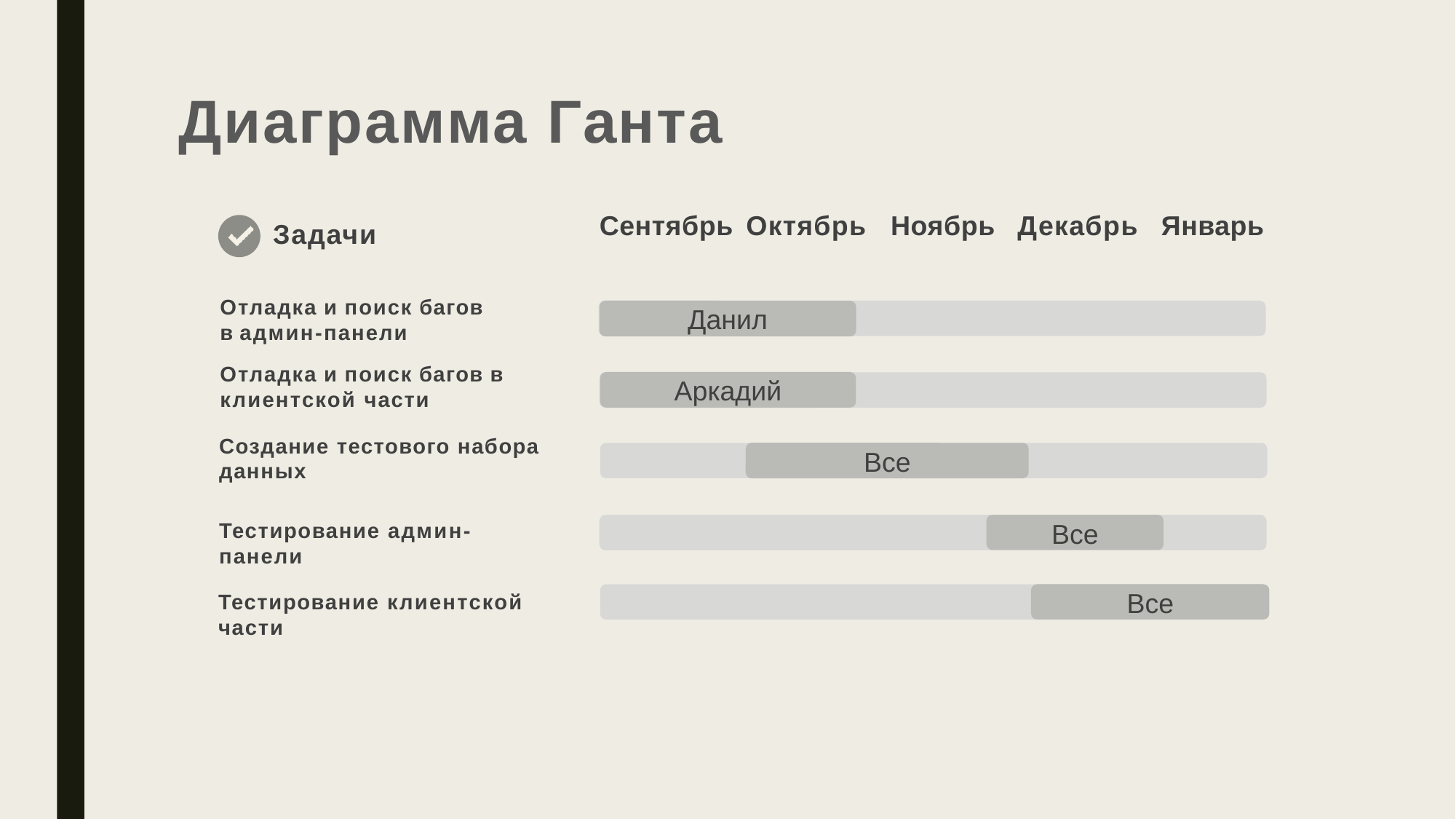

Диаграмма Ганта
Сентябрь Октябрь	Ноябрь	Декабрь	Январь

Задачи
Отладка и поиск багов в админ-панели

Данил
Отладка и поиск багов в клиентской части
Аркадий

Создание тестового набора данных

Все
Все

Тестирование админ-панели
Все

Тестирование клиентской части